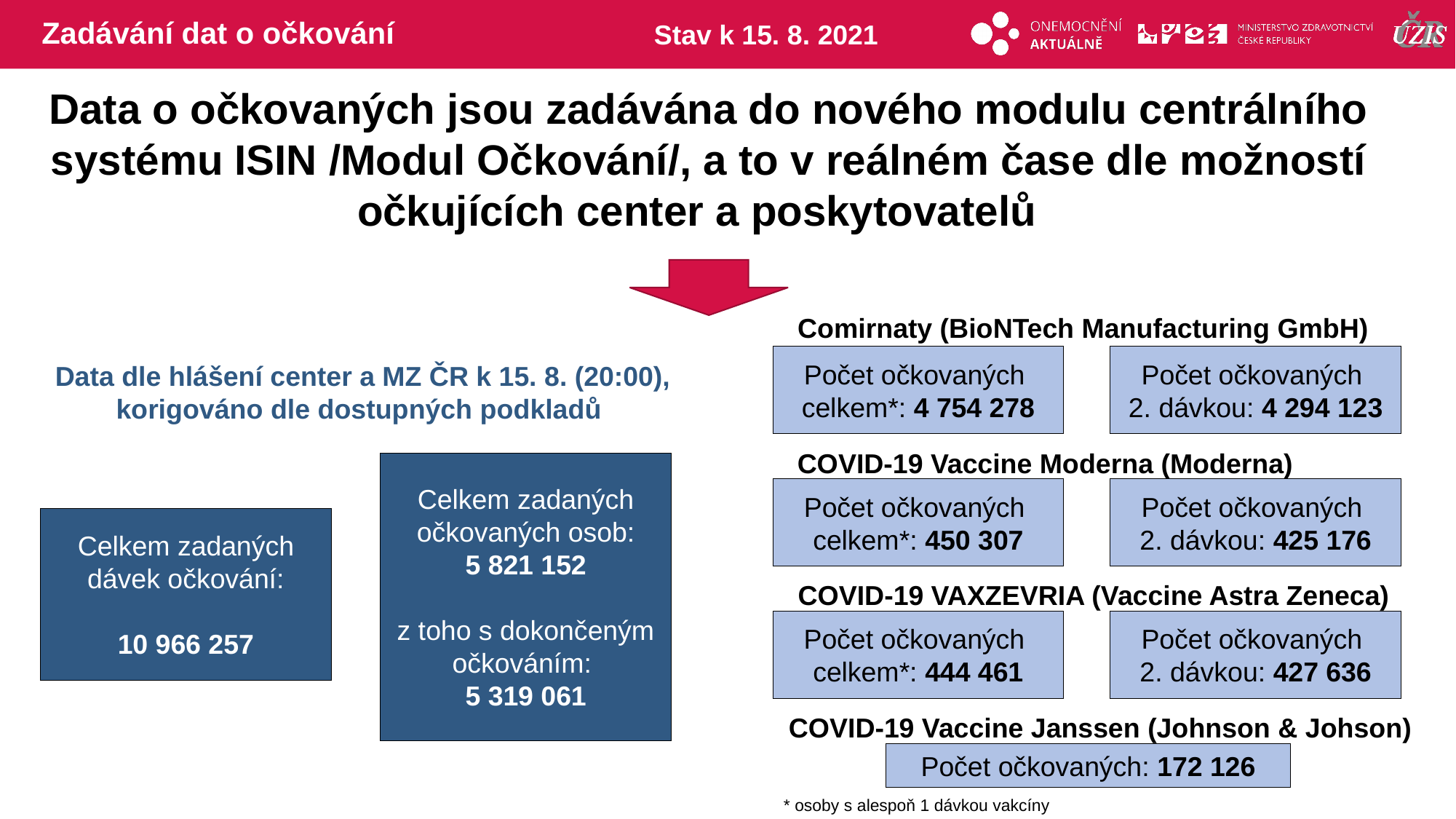

# Zadávání dat o očkování
Stav k 15. 8. 2021
Data o očkovaných jsou zadávána do nového modulu centrálního systému ISIN /Modul Očkování/, a to v reálném čase dle možností očkujících center a poskytovatelů

Comirnaty (BioNTech Manufacturing GmbH)
Počet očkovaných
celkem*: 4 754 278
Počet očkovaných
2. dávkou: 4 294 123
Data dle hlášení center a MZ ČR k 15. 8. (20:00), korigováno dle dostupných podkladů
COVID-19 Vaccine Moderna (Moderna)
Celkem zadaných očkovaných osob:
5 821 152

z toho s dokončeným očkováním:
5 319 061
Počet očkovaných
celkem*: 450 307
Počet očkovaných
2. dávkou: 425 176
Celkem zadaných dávek očkování:

10 966 257
COVID-19 VAXZEVRIA (Vaccine Astra Zeneca)
Počet očkovaných
celkem*: 444 461
Počet očkovaných
2. dávkou: 427 636
COVID-19 Vaccine Janssen (Johnson & Johson)
Počet očkovaných: 172 126
* osoby s alespoň 1 dávkou vakcíny